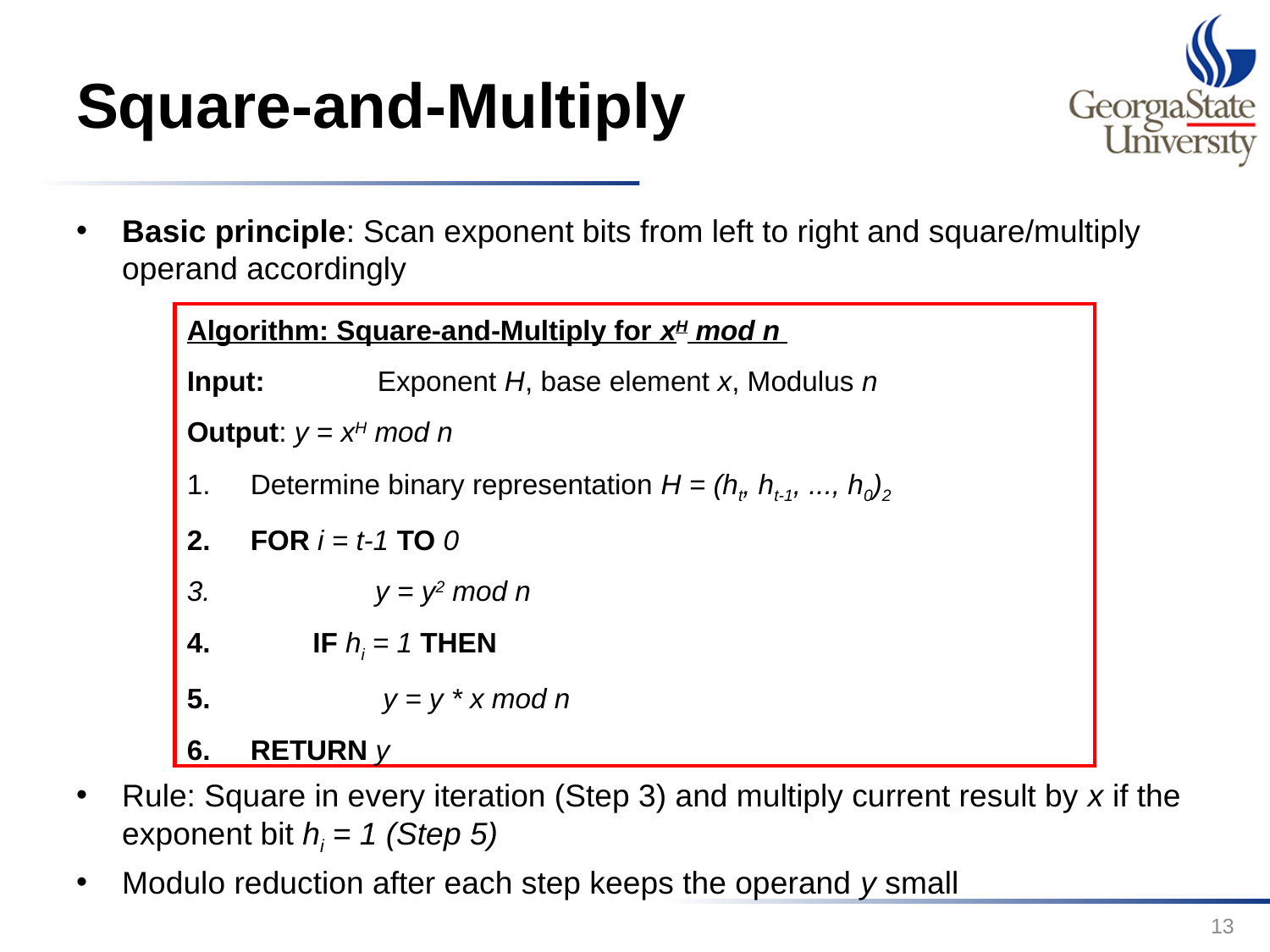

# Square-and-Multiply
Basic principle: Scan exponent bits from left to right and square/multiply operand accordingly

Rule: Square in every iteration (Step 3) and multiply current result by x if the exponent bit hi = 1 (Step 5)
Modulo reduction after each step keeps the operand y small
Algorithm: Square-and-Multiply for xH mod n
Input: 	Exponent H, base element x, Modulus n
Output: y = xH mod n
Determine binary representation H = (ht, ht-1, ..., h0)2
FOR i = t-1 TO 0
  		y = y2 mod n
  	IF hi = 1 THEN
   		 y = y * x mod n
RETURN y
13